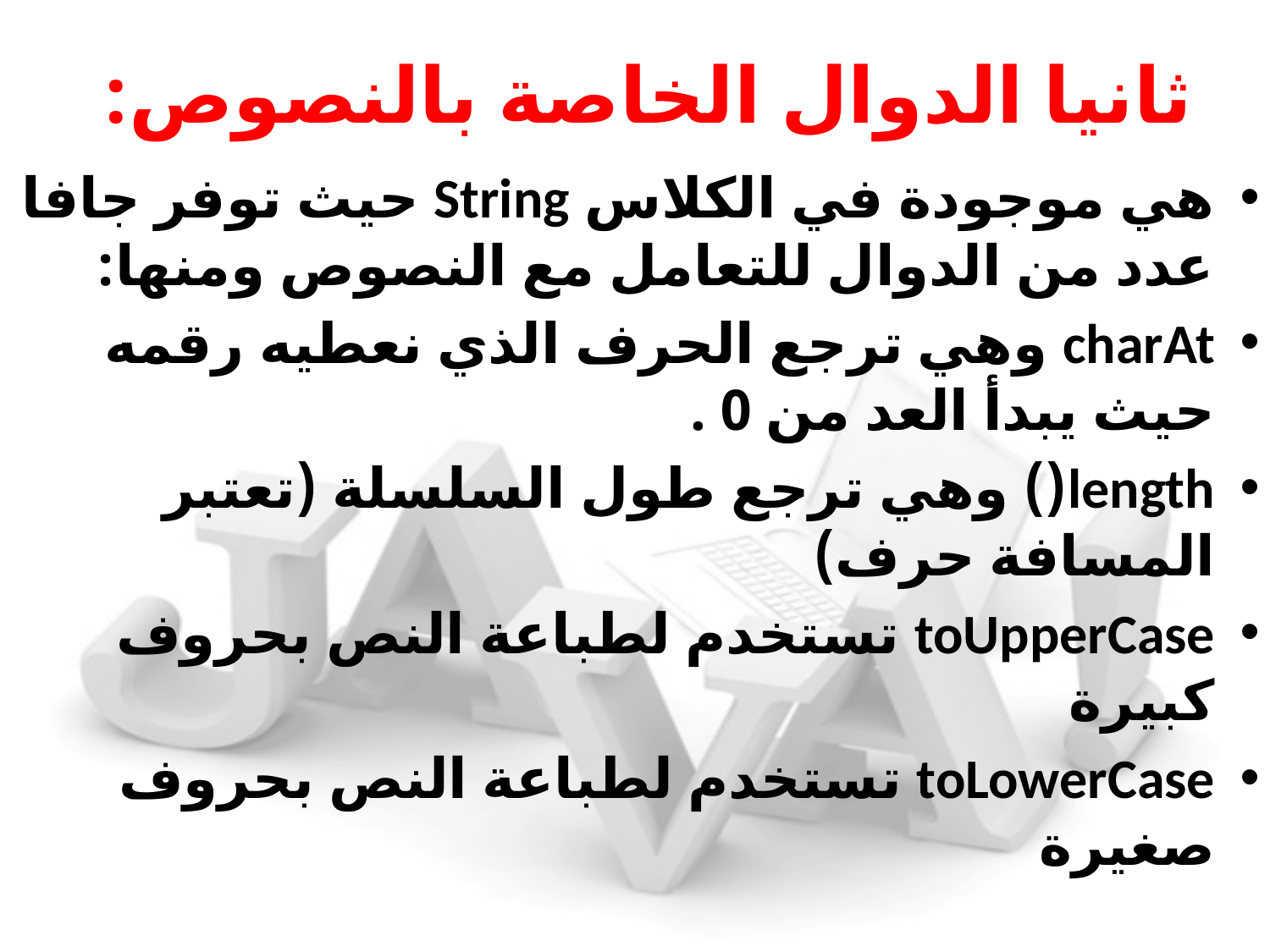

# ثانيا الدوال الخاصة بالنصوص:
هي موجودة في الكلاس String حيث توفر جافا عدد من الدوال للتعامل مع النصوص ومنها:
charAt وهي ترجع الحرف الذي نعطيه رقمه حيث يبدأ العد من 0 .
length() وهي ترجع طول السلسلة (تعتبر المسافة حرف)
toUpperCase تستخدم لطباعة النص بحروف كبيرة
toLowerCase تستخدم لطباعة النص بحروف صغيرة